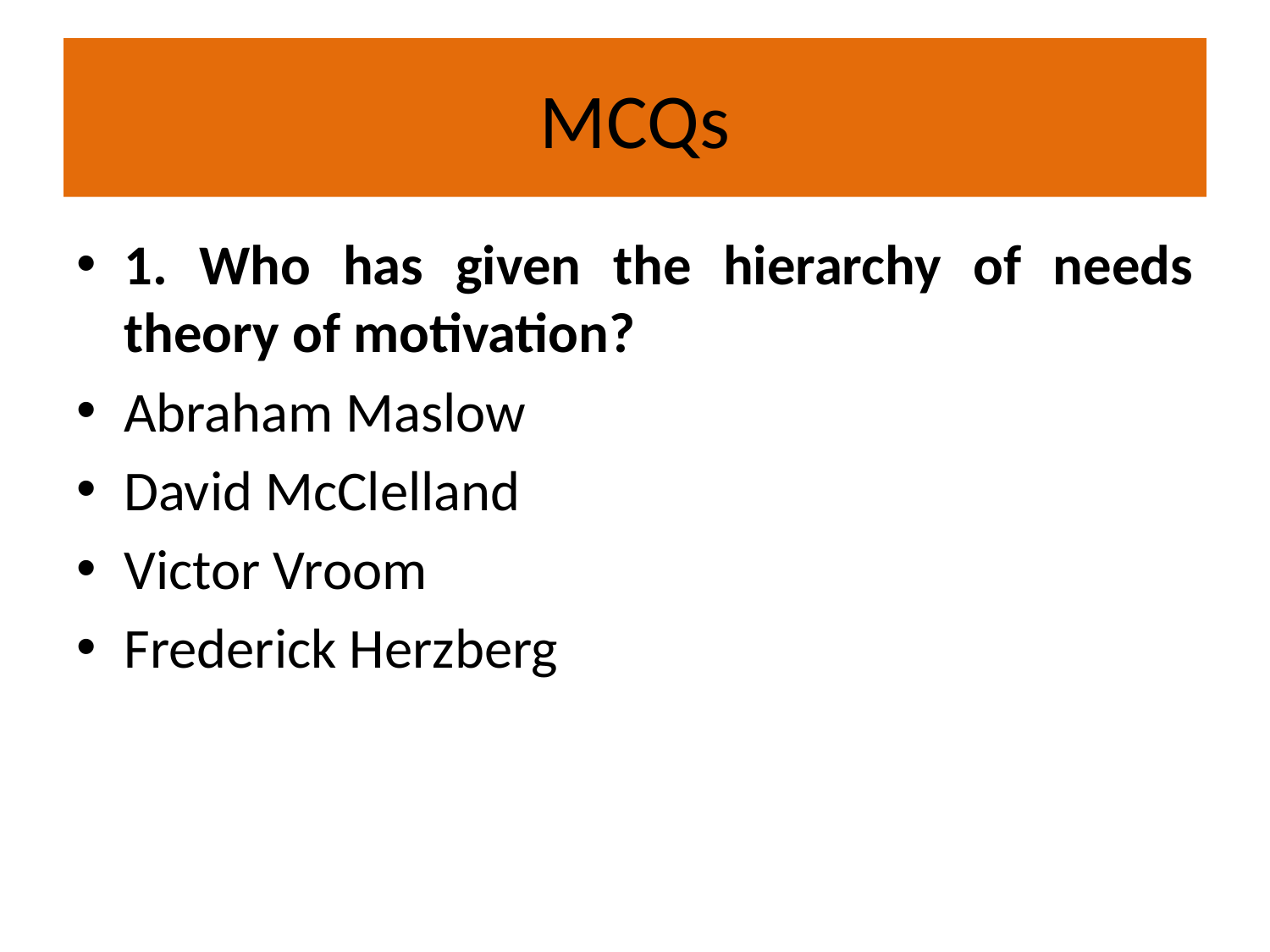

# MCQs
1. Who has given the hierarchy of needs theory of motivation?
Abraham Maslow
David McClelland
Victor Vroom
Frederick Herzberg